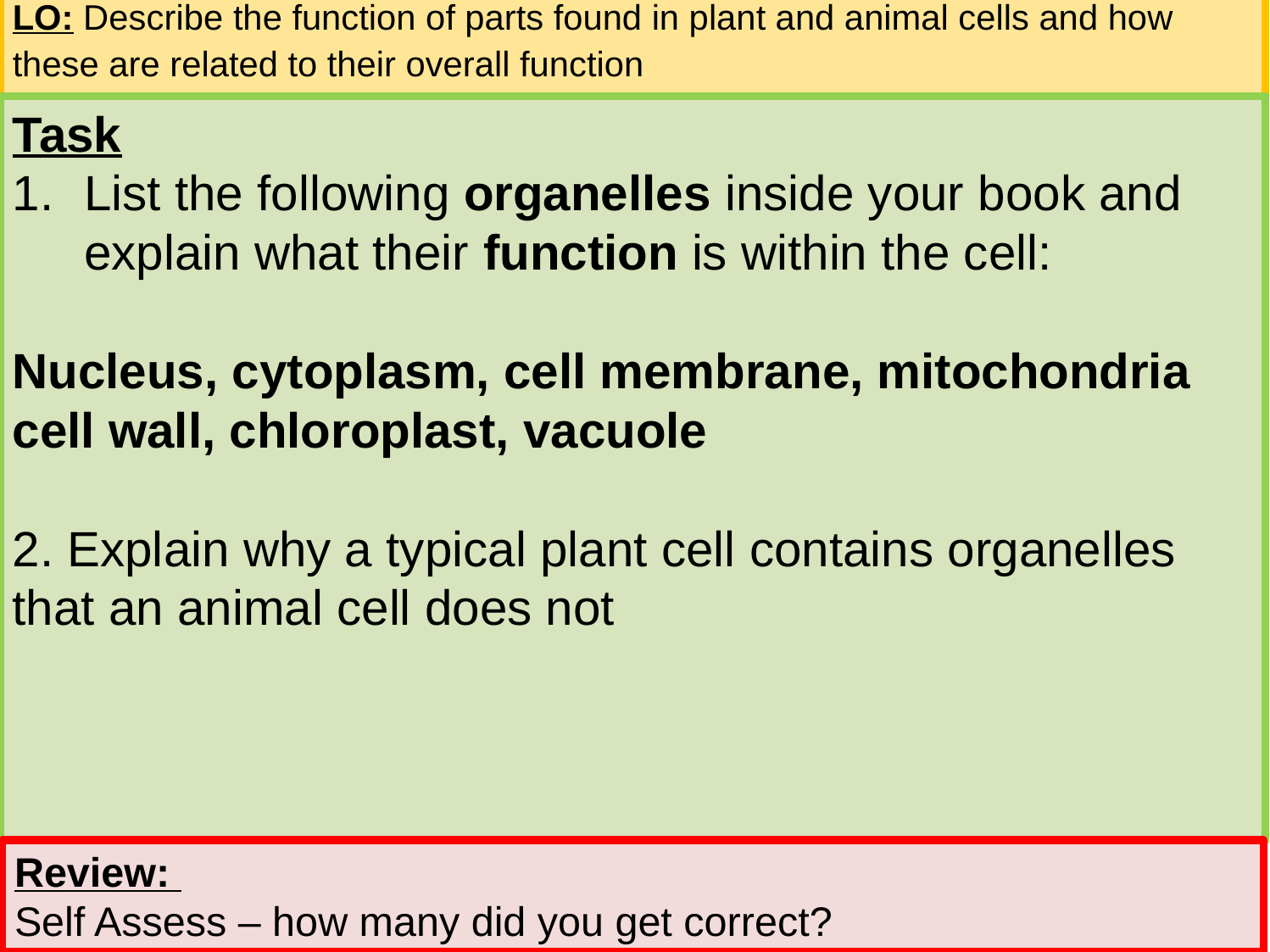

LO: Describe the function of parts found in plant and animal cells and how these are related to their overall function
Task
List the following organelles inside your book and explain what their function is within the cell:

Nucleus, cytoplasm, cell membrane, mitochondria cell wall, chloroplast, vacuole

2. Explain why a typical plant cell contains organelles that an animal cell does not
Review:
Self Assess – how many did you get correct?